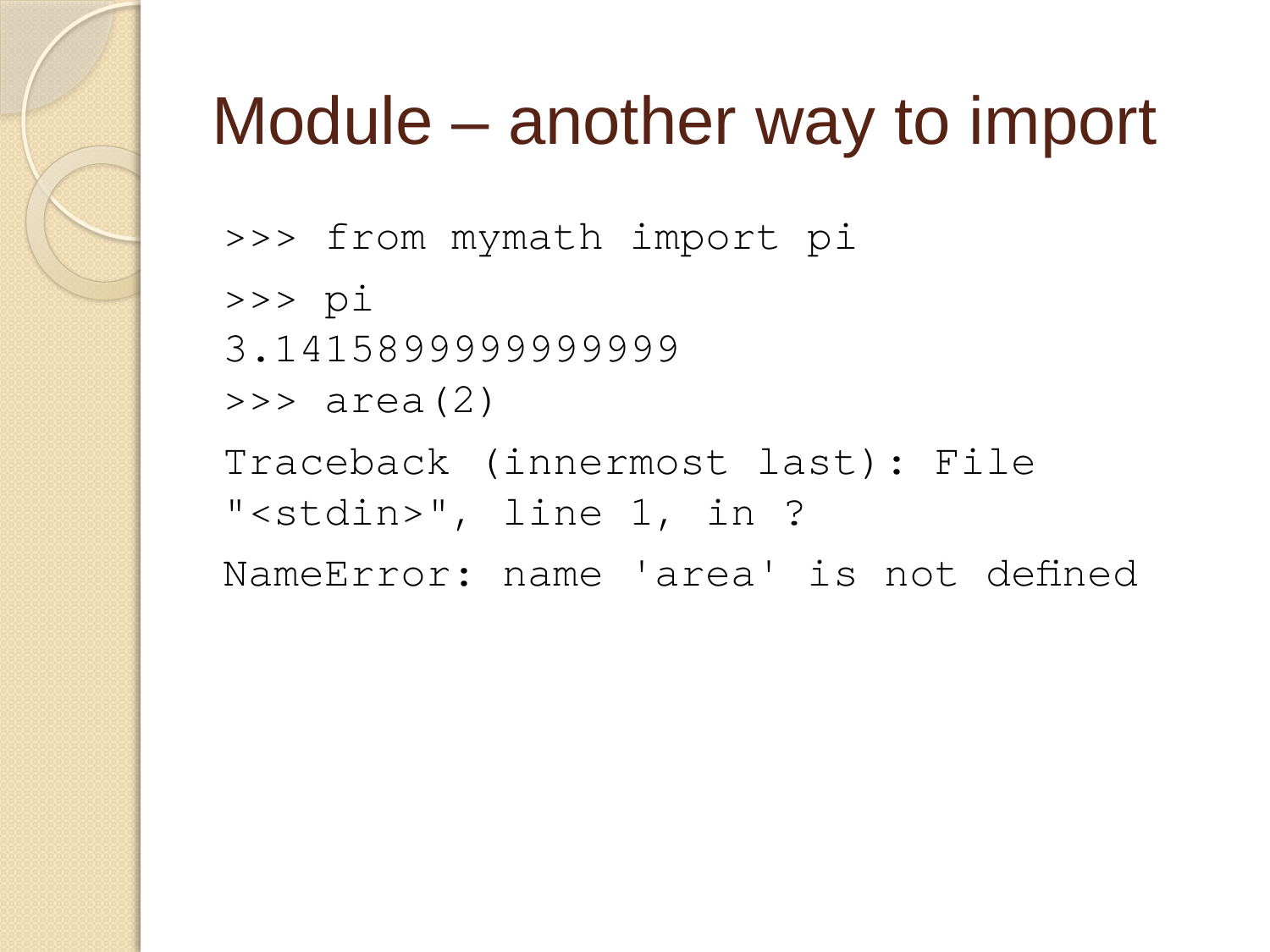

# Module – another way to import
>>> from mymath import pi
>>> pi
3.1415899999999999
>>> area(2)
Traceback (innermost last): File "<stdin>", line 1, in ?
NameError: name 'area' is not defined